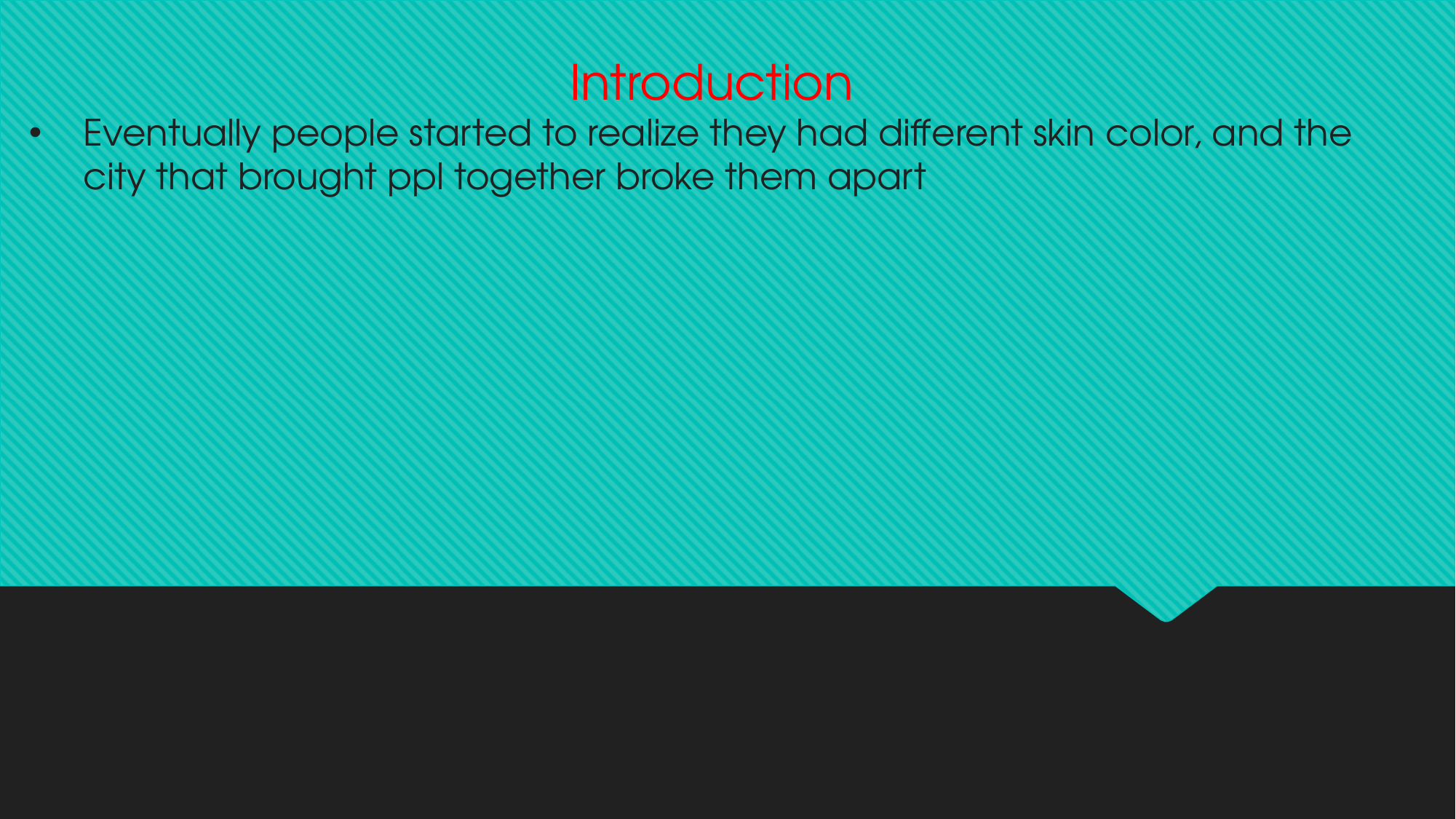

Introduction
Eventually people started to realize they had different skin color, and the city that brought ppl together broke them apart